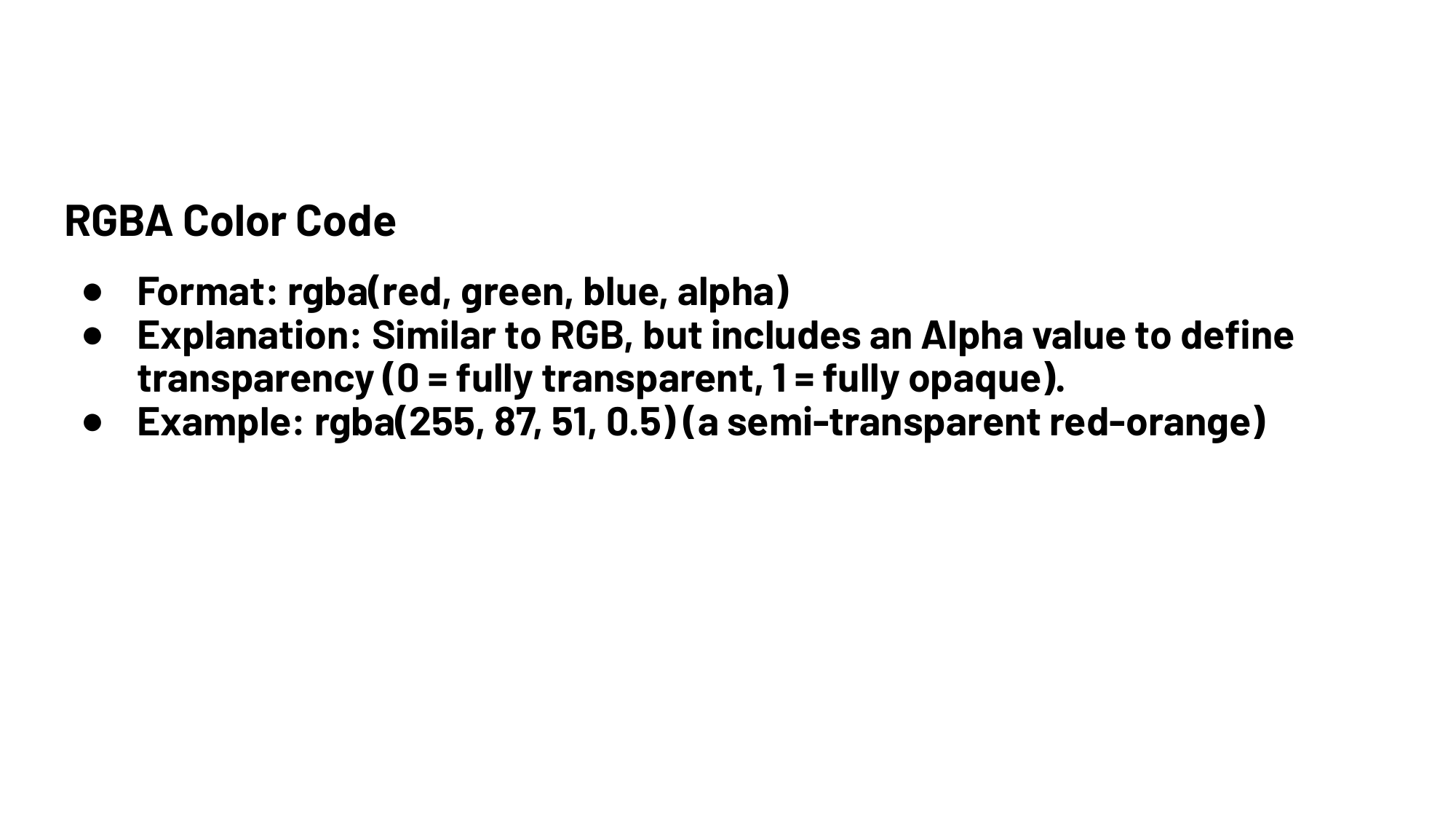

#
RGBA Color Code
Format: rgba(red, green, blue, alpha)
Explanation: Similar to RGB, but includes an Alpha value to define transparency (0 = fully transparent, 1 = fully opaque).
Example: rgba(255, 87, 51, 0.5) (a semi-transparent red-orange)